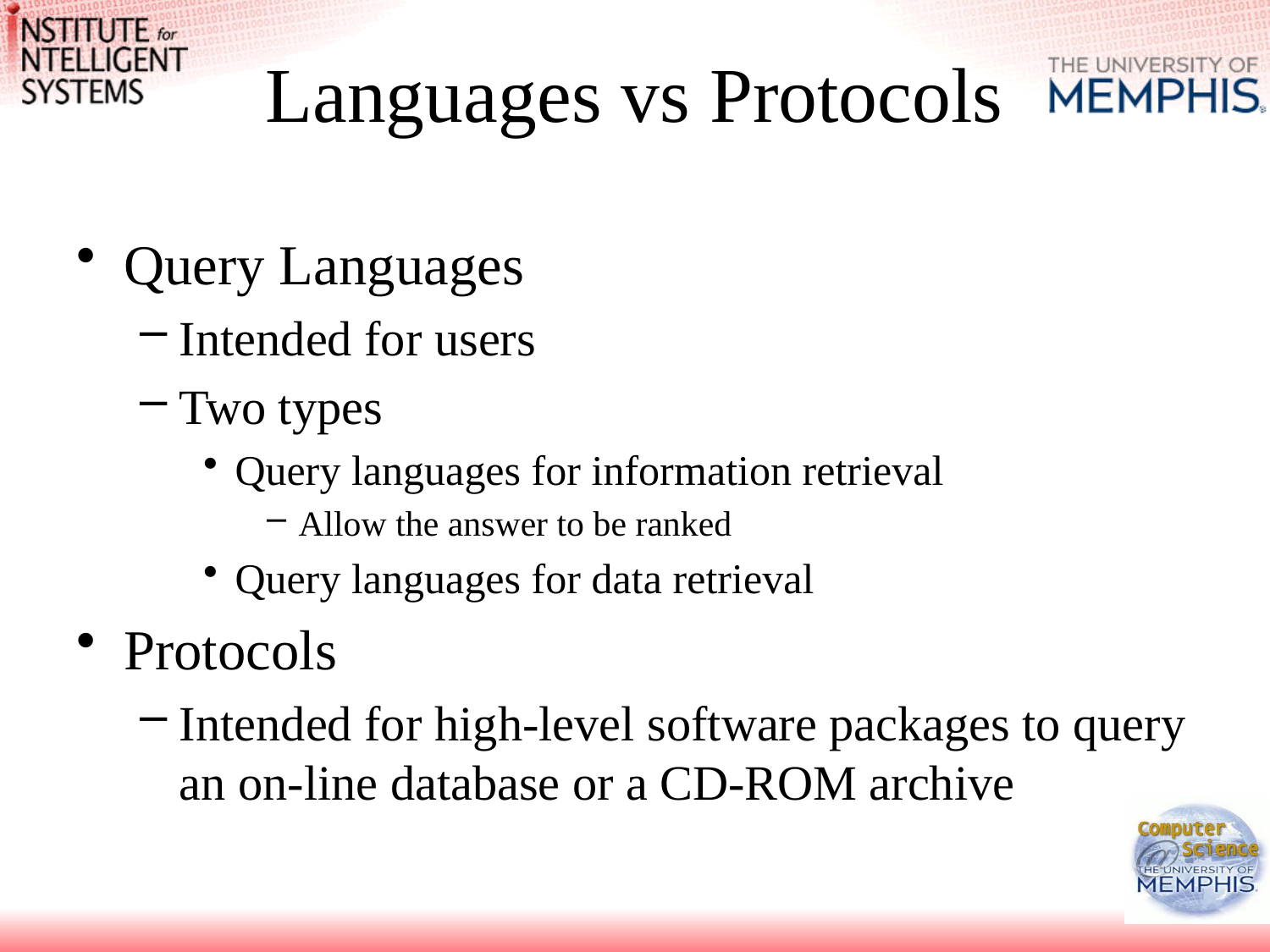

# Languages vs Protocols
Query Languages
Intended for users
Two types
Query languages for information retrieval
Allow the answer to be ranked
Query languages for data retrieval
Protocols
Intended for high-level software packages to query an on-line database or a CD-ROM archive